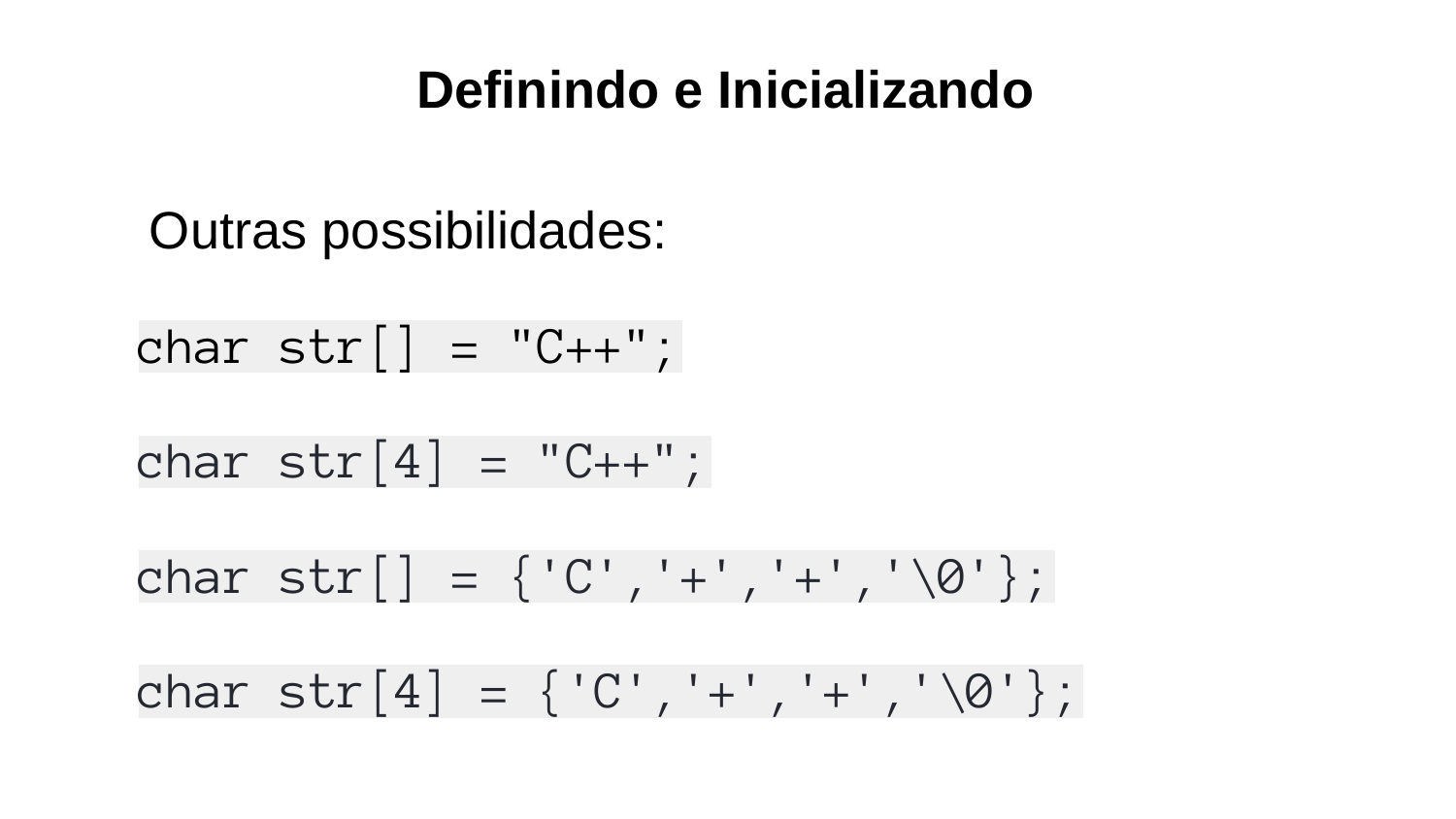

Definindo e Inicializando
Outras possibilidades:
char str[] = "C++";
char str[4] = "C++";
char str[] = {'C','+','+','\0'};
char str[4] = {'C','+','+','\0'};